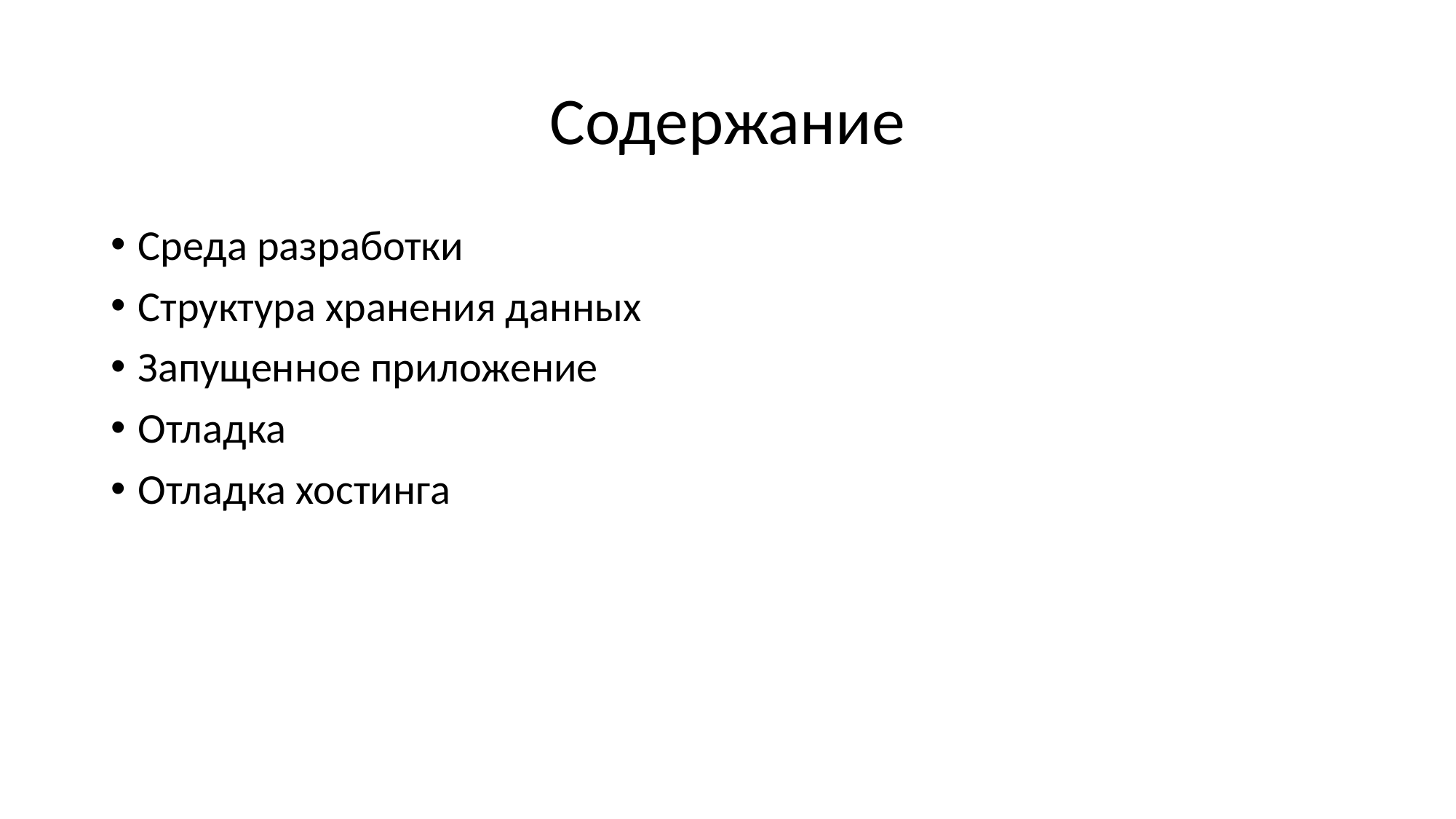

# Содержание
Среда разработки
Структура хранения данных
Запущенное приложение
Отладка
Отладка хостинга